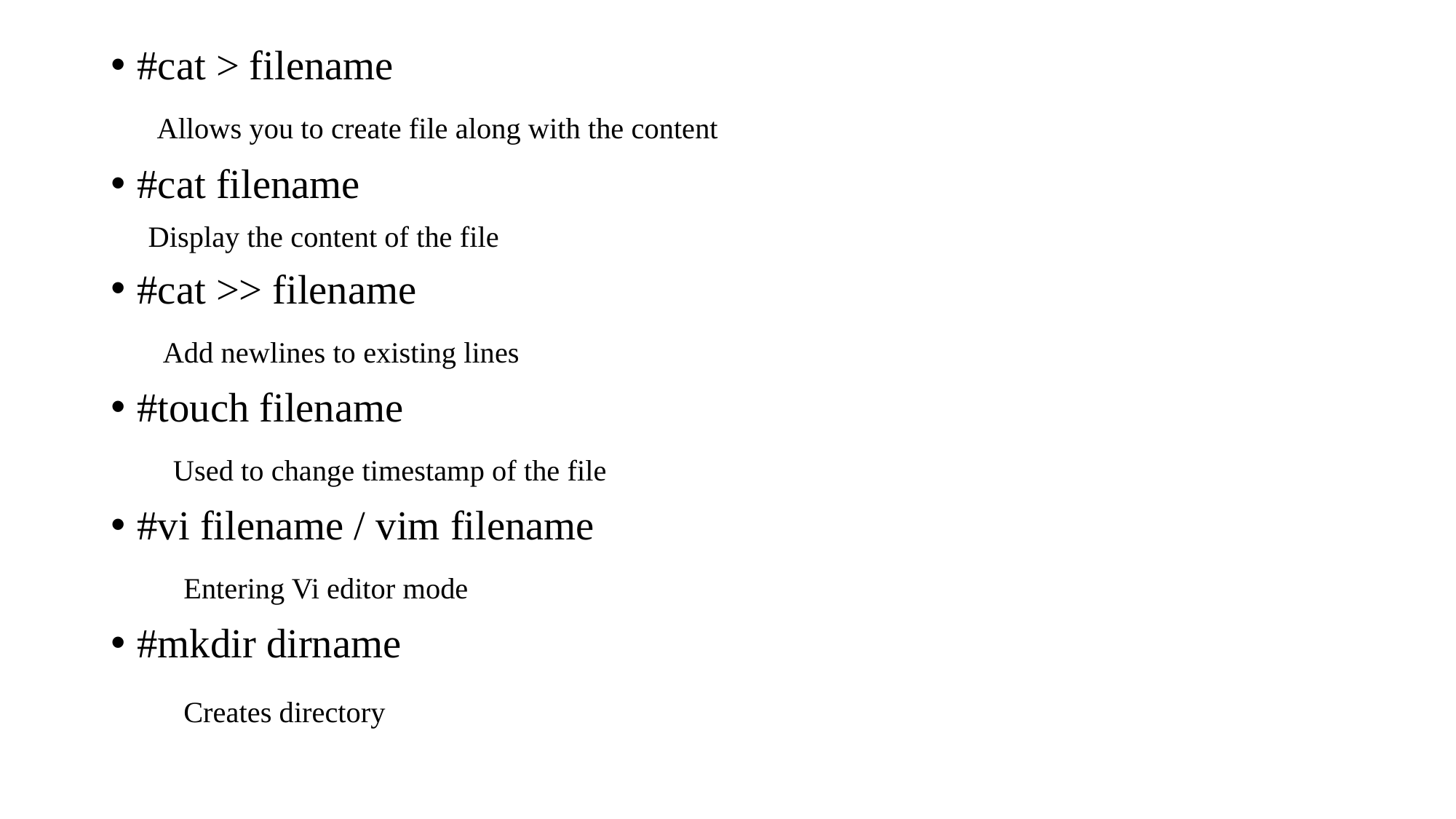

#cat > filename
     Allows you to create file along with the content
#cat filename
     Display the content of the file
#cat >> filename
     Add newlines to existing lines
#touch filename
      Used to change timestamp of the file
#vi filename / vim filename
       Entering Vi editor mode
#mkdir dirname
       Creates directory